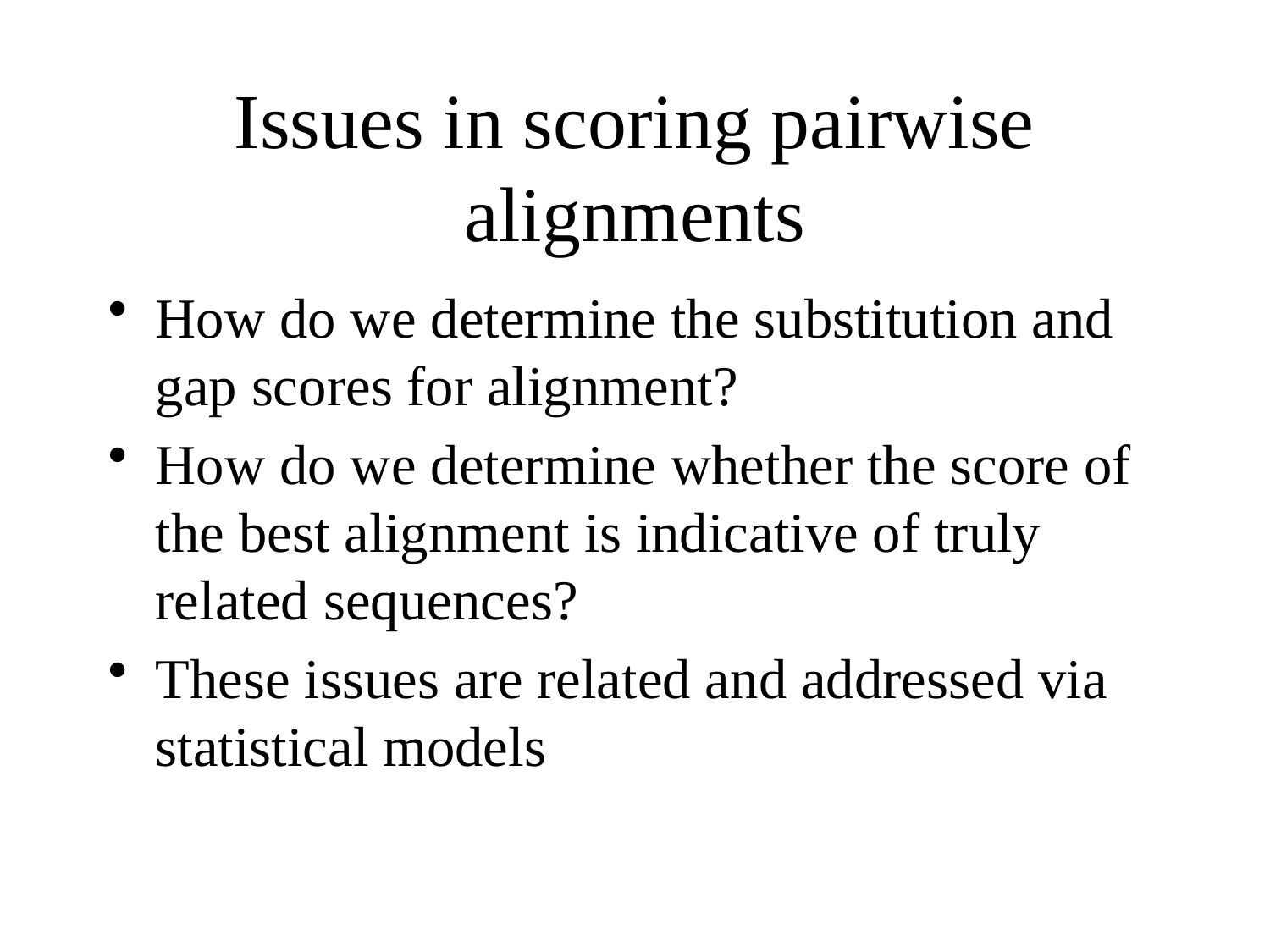

# Issues in scoring pairwise alignments
How do we determine the substitution and gap scores for alignment?
How do we determine whether the score of the best alignment is indicative of truly related sequences?
These issues are related and addressed via statistical models